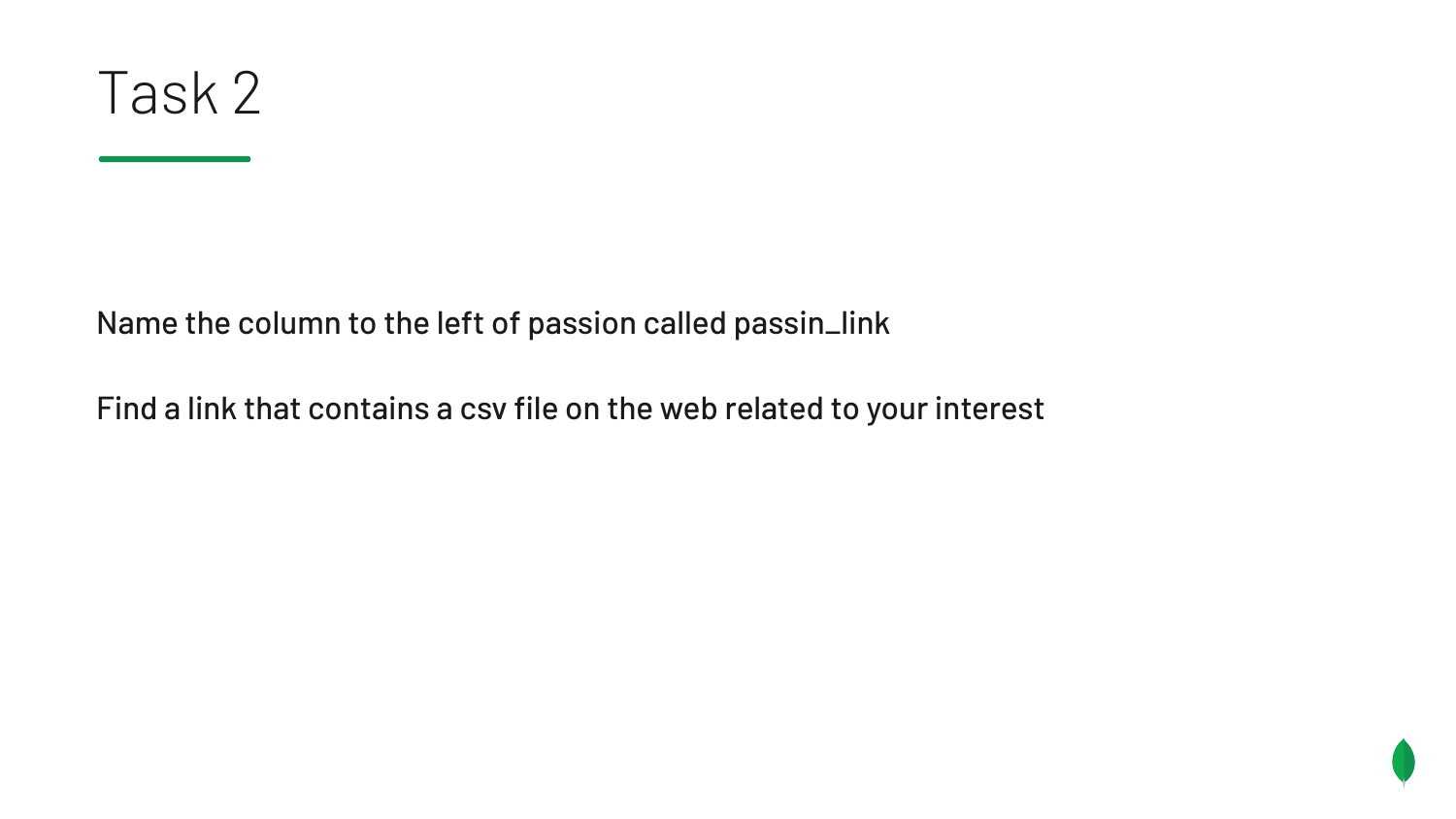

Task 2

Name the column to the left of passion called passin_link

Find a link that contains a csv file on the web related to your interest